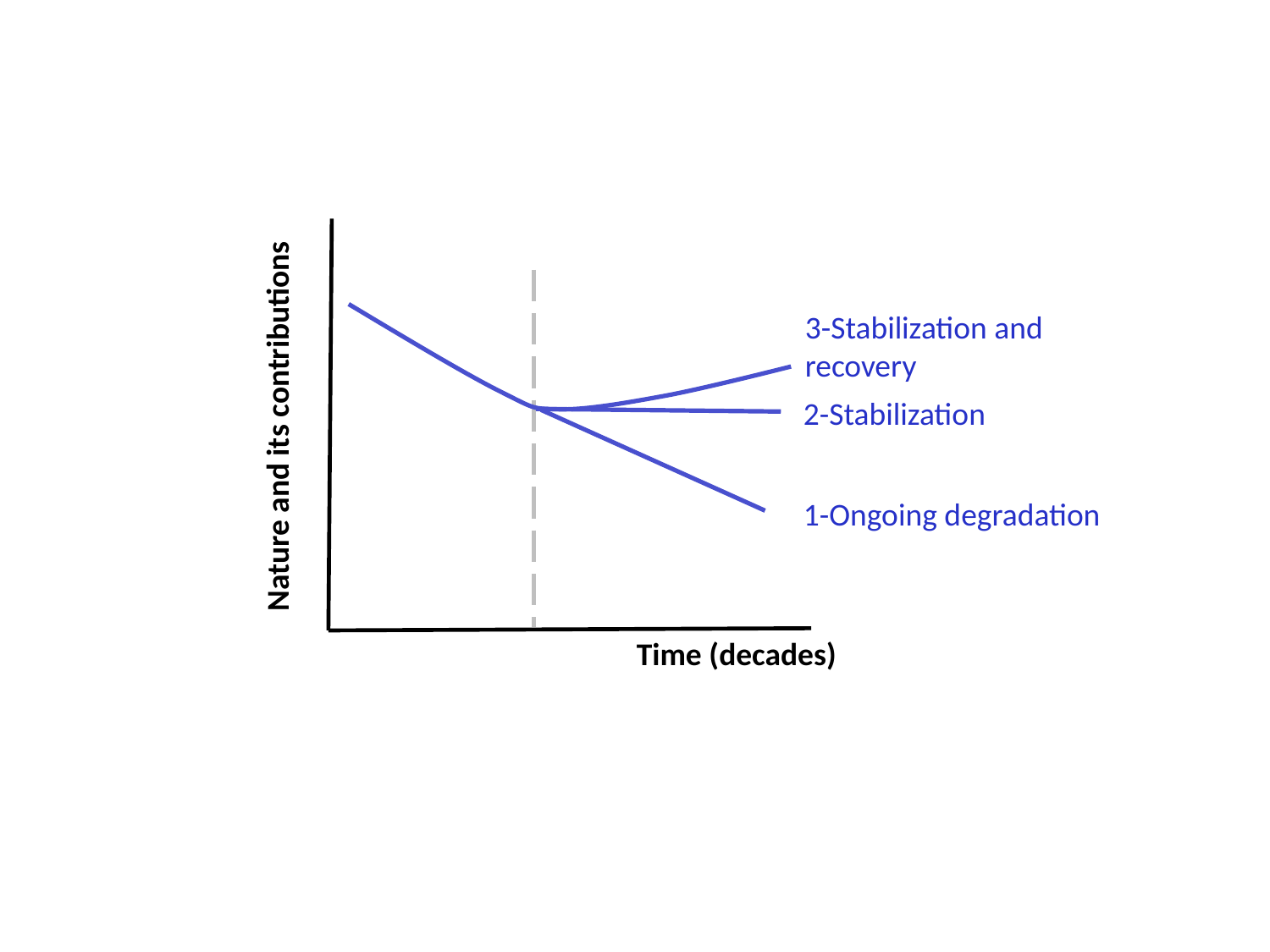

3-Stabilization and recovery

2-Stabilization

Nature and its contributions

1-Ongoing degradation
Time (decades)